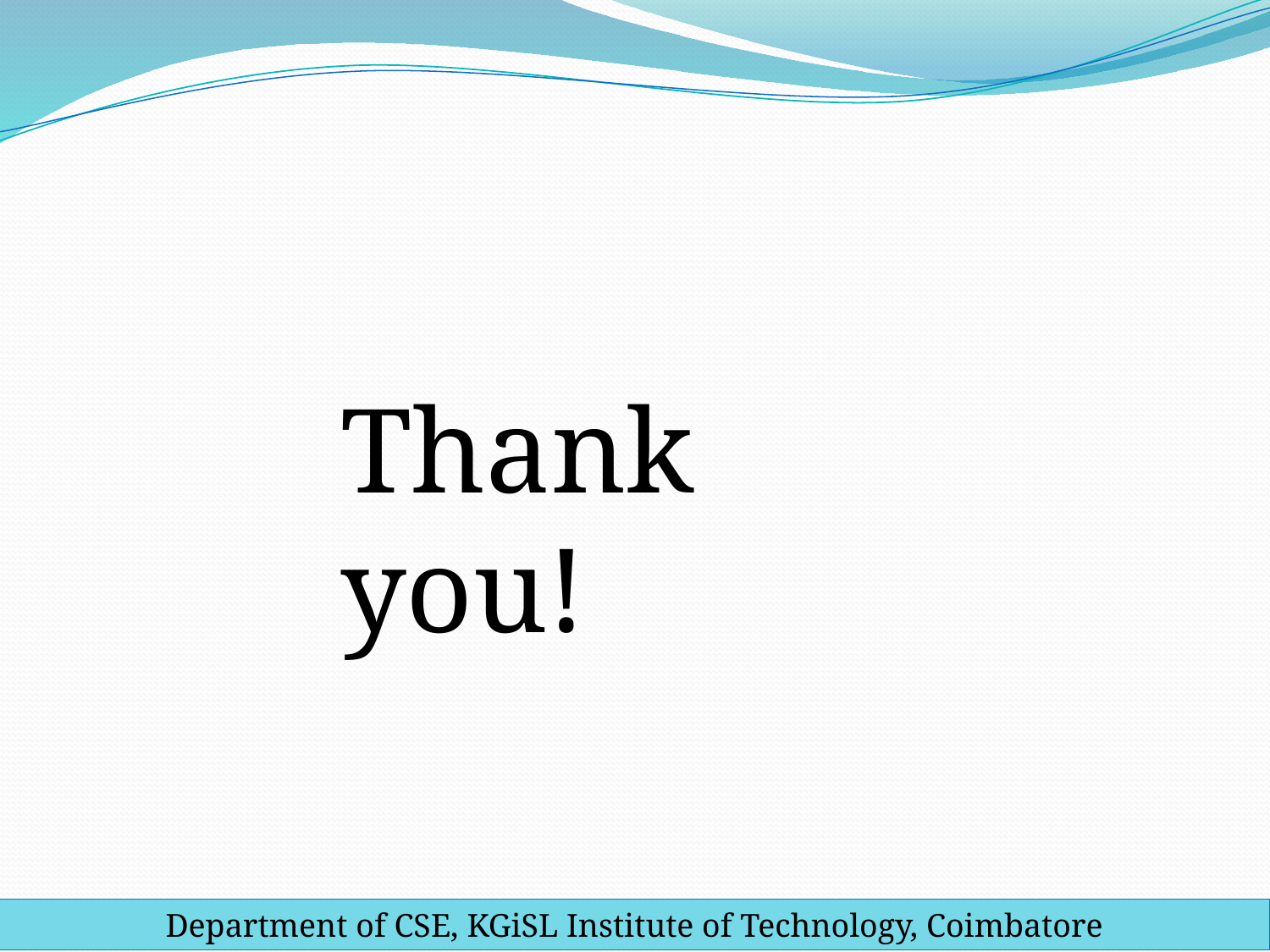

Thank you!
Department of CSE, KGiSL Institute of Technology, Coimbatore